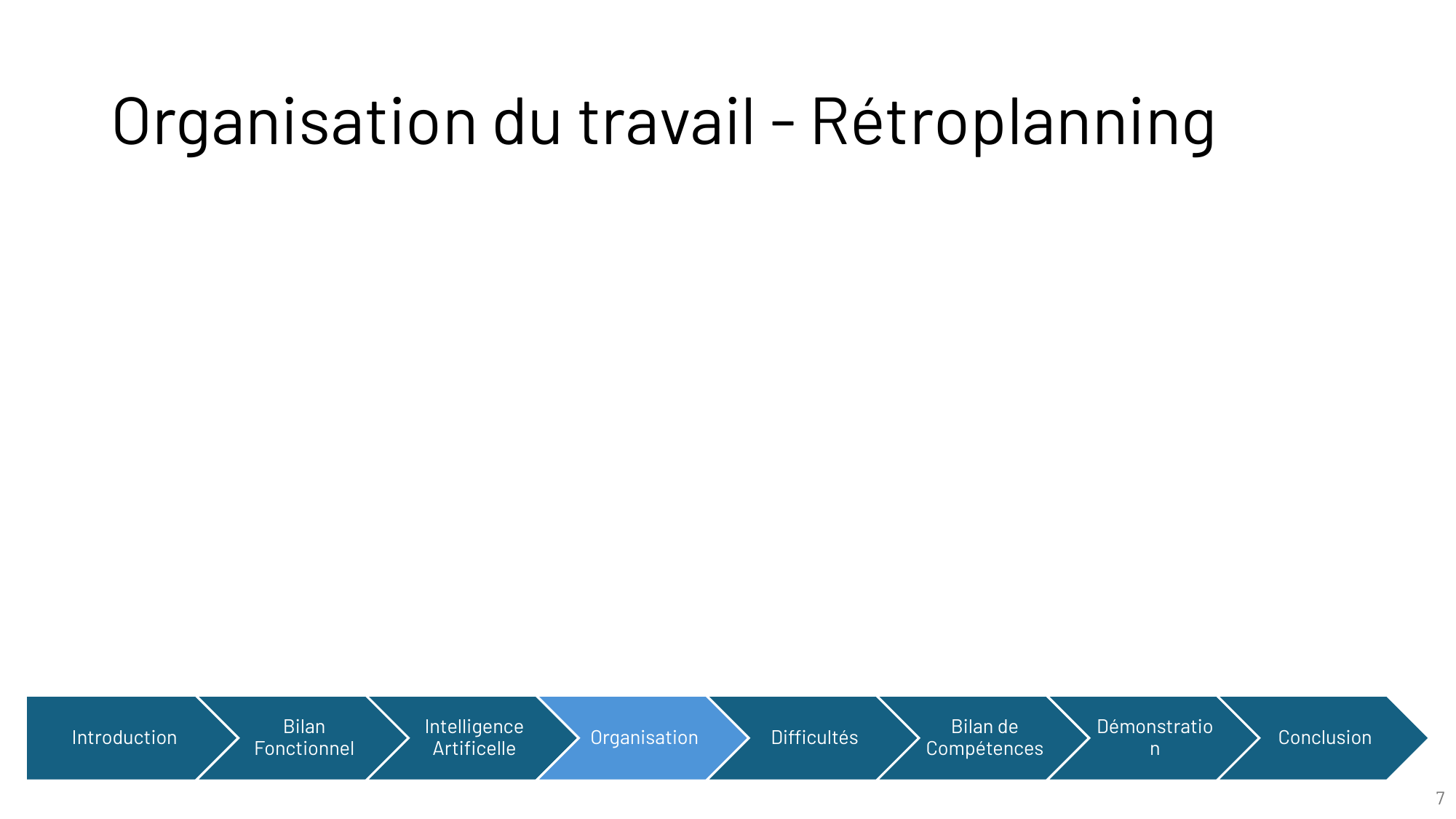

# Organisation du travail - Rétroplanning
Introduction
Bilan Fonctionnel
Intelligence Artificelle
Organisation
Difficultés
Bilan de Compétences
Démonstration
Conclusion

7